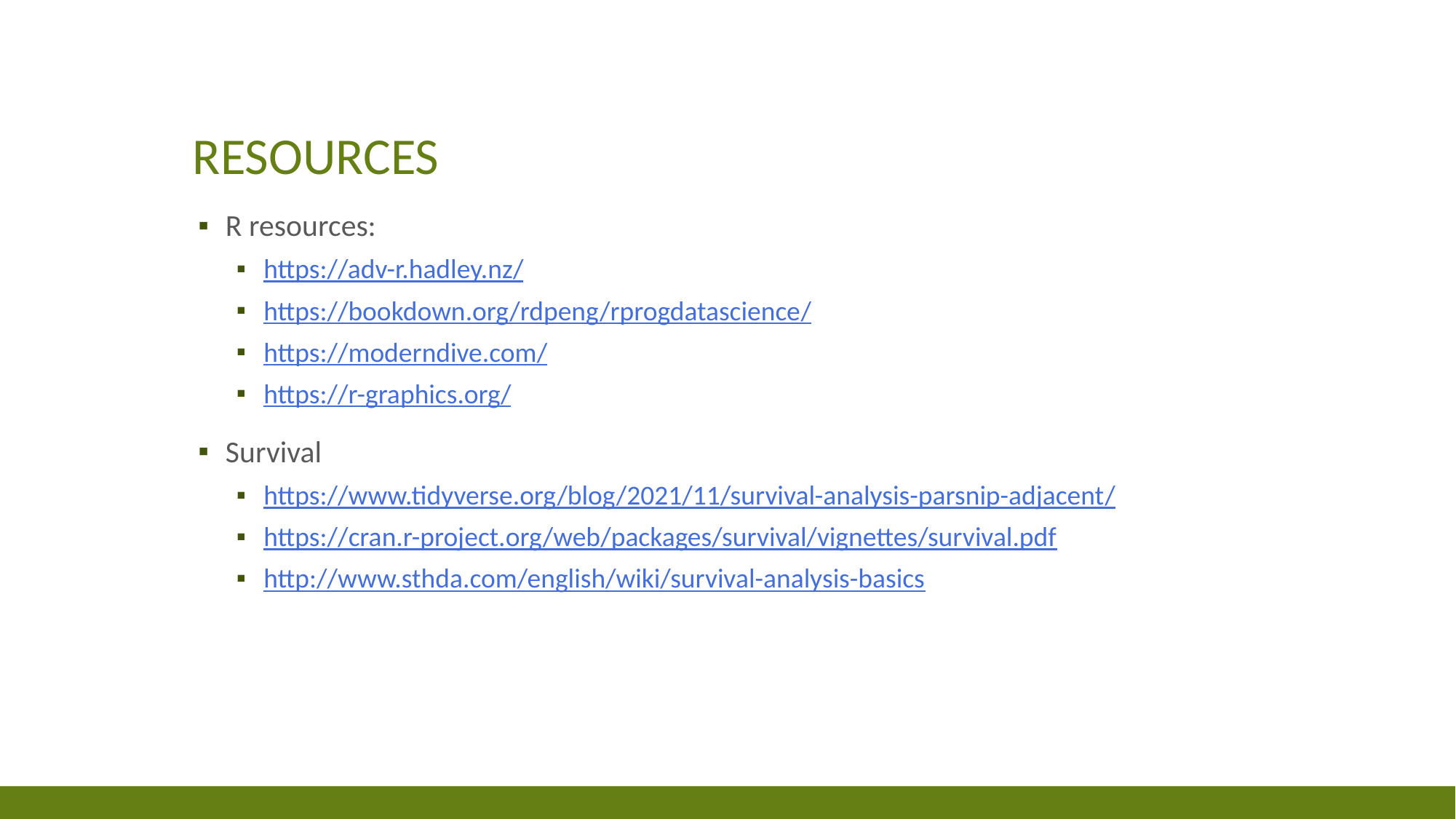

# resources
R resources:
https://adv-r.hadley.nz/
https://bookdown.org/rdpeng/rprogdatascience/
https://moderndive.com/
https://r-graphics.org/
Survival
https://www.tidyverse.org/blog/2021/11/survival-analysis-parsnip-adjacent/
https://cran.r-project.org/web/packages/survival/vignettes/survival.pdf
http://www.sthda.com/english/wiki/survival-analysis-basics